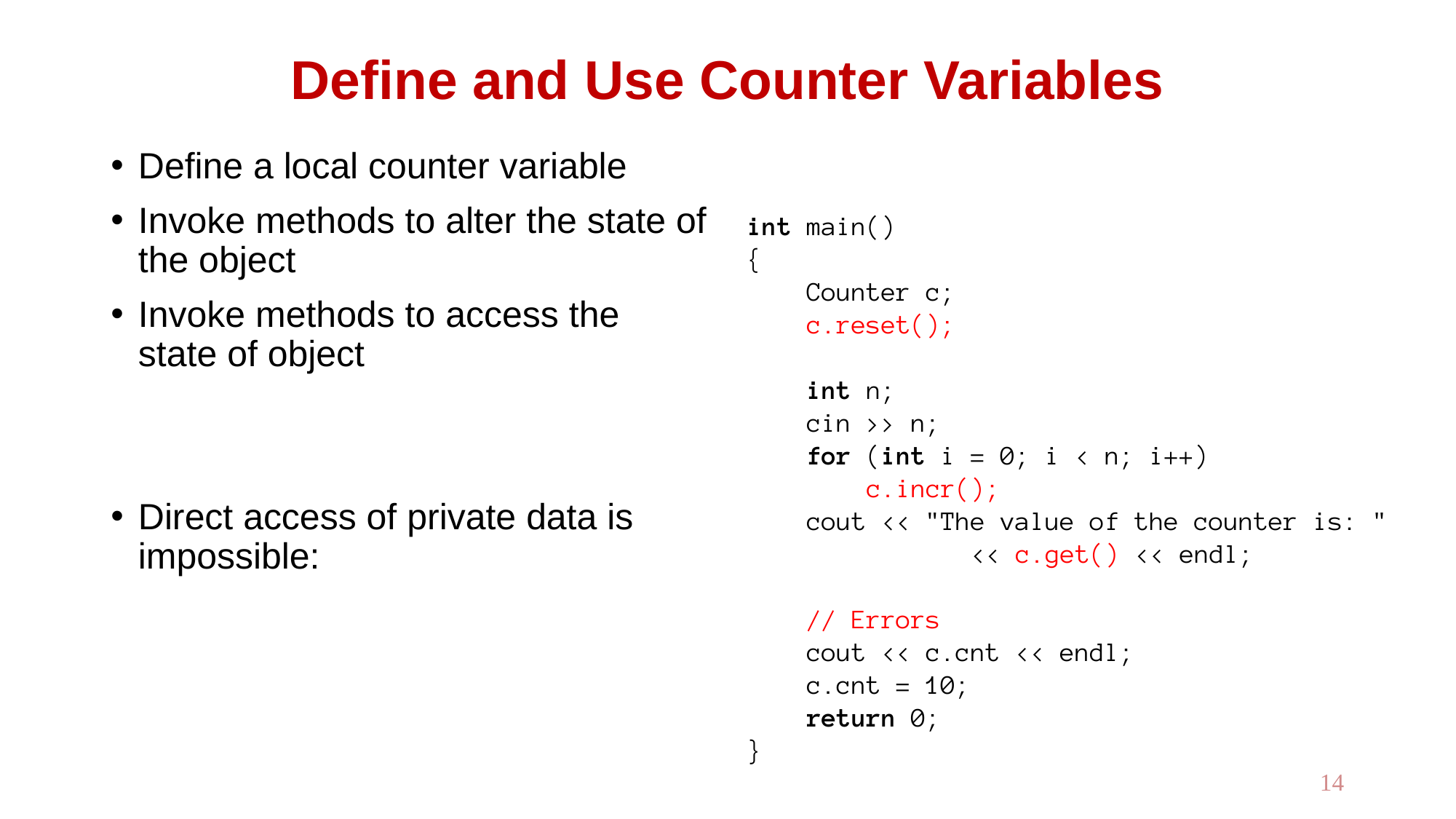

# Define and Use Counter Variables
Define a local counter variable
Invoke methods to alter the state of the object
Invoke methods to access the state of object

Direct access of private data is impossible:

int main()
{
    Counter c;
    c.reset();

    int n;
    cin >> n;
    for (int i = 0; i < n; i++)
        c.incr();
    cout << "The value of the counter is: "
               << c.get() << endl;

    // Errors
    cout << c.cnt << endl;
    c.cnt = 10;
    return 0;
}
14